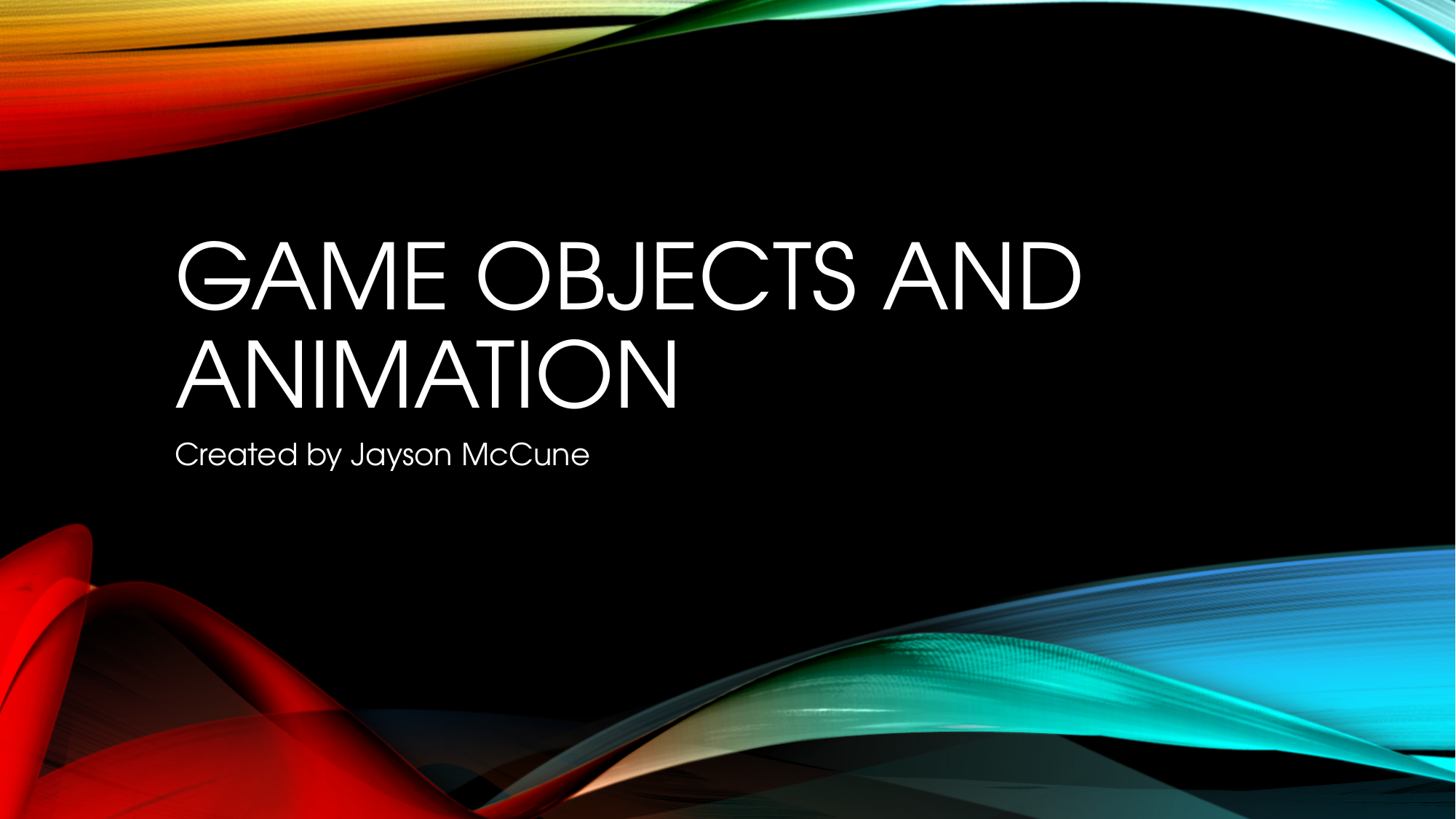

# Game objects and animation
Created by Jayson McCune